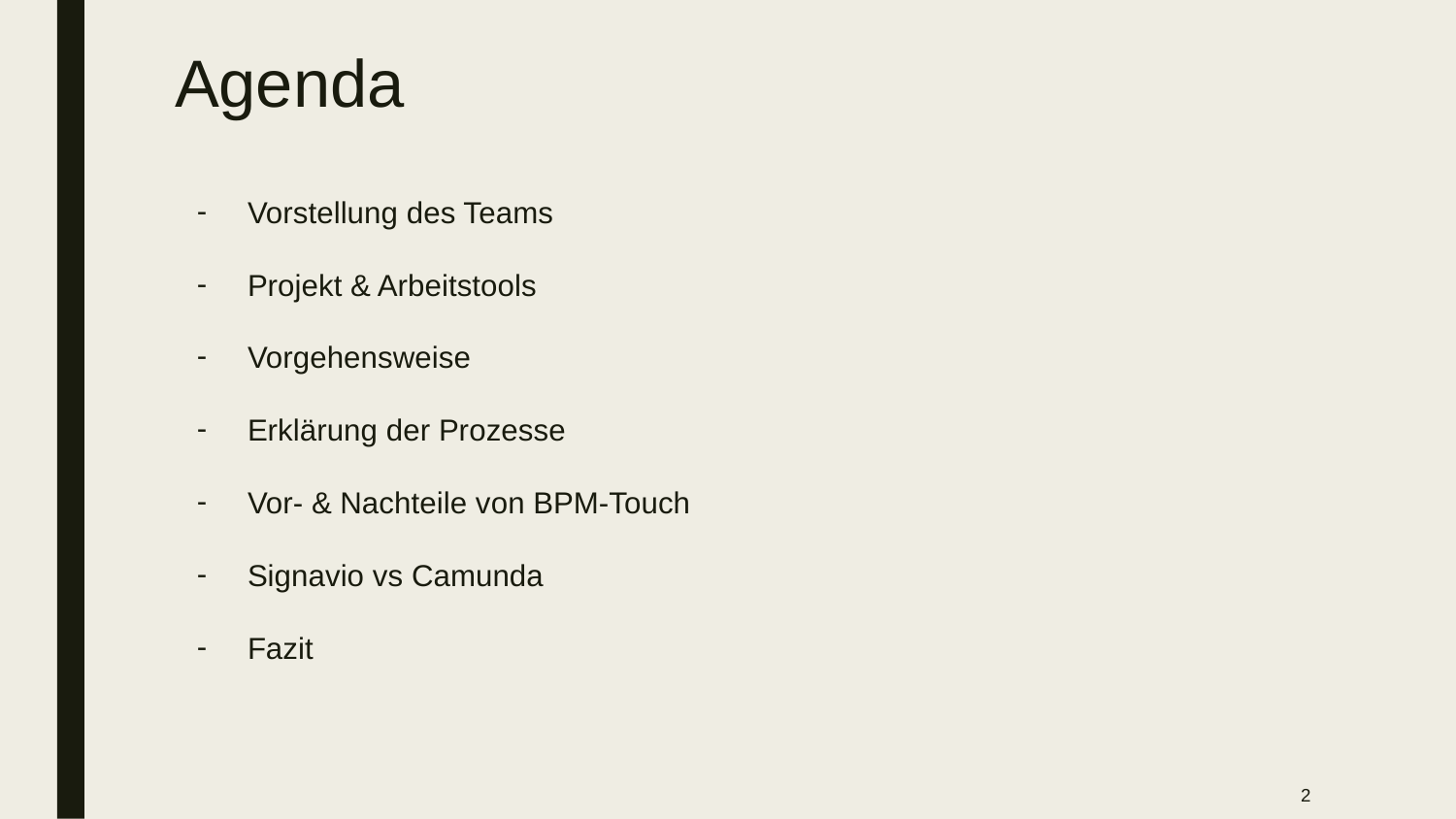

# Agenda
Vorstellung des Teams
Projekt & Arbeitstools
Vorgehensweise
Erklärung der Prozesse
Vor- & Nachteile von BPM-Touch
Signavio vs Camunda
Fazit
2